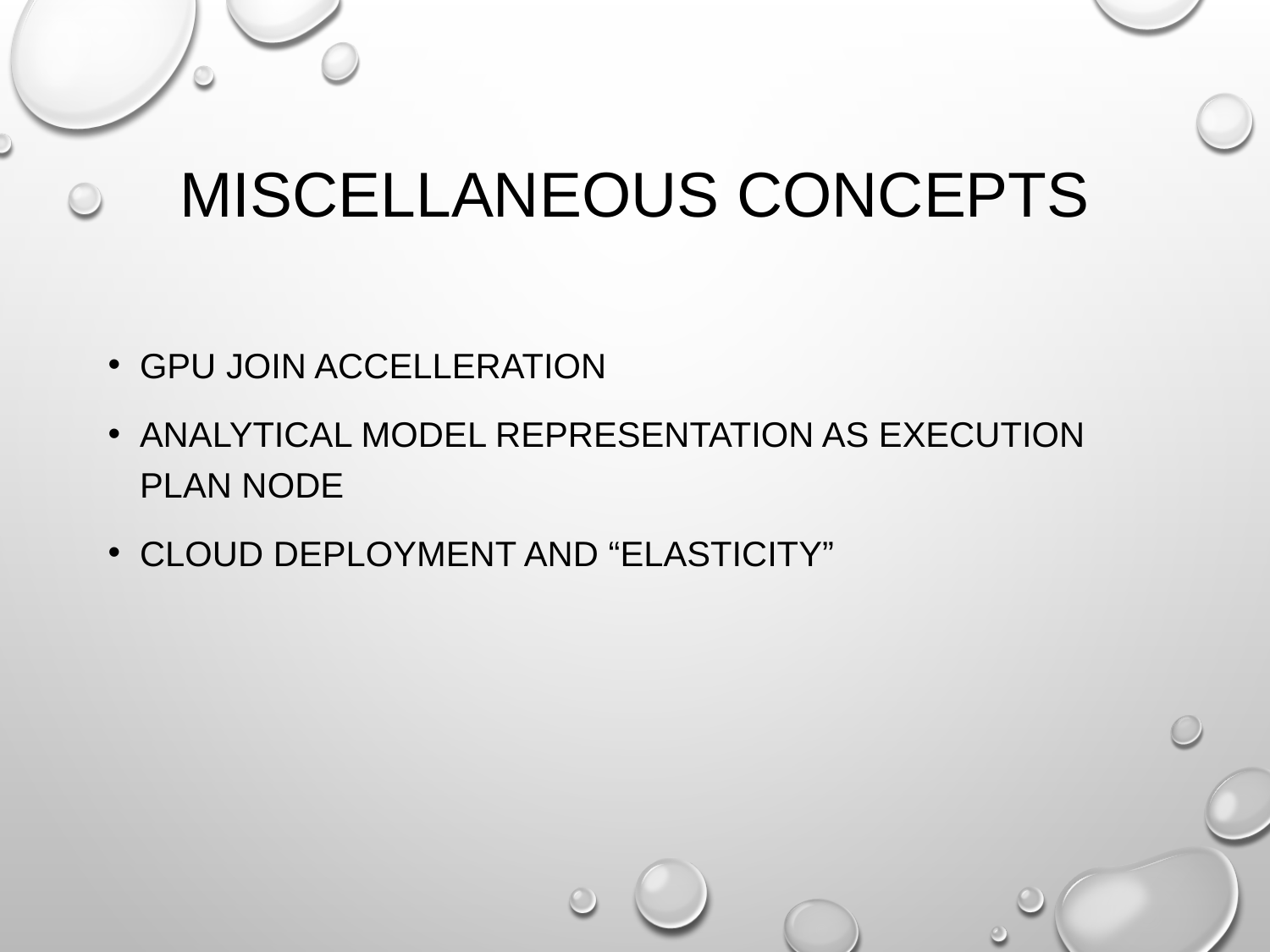

# miscellaneous concepts
GPU join accelleration
analytical model representation as execution plan node
cloud deployment and “elasticity”